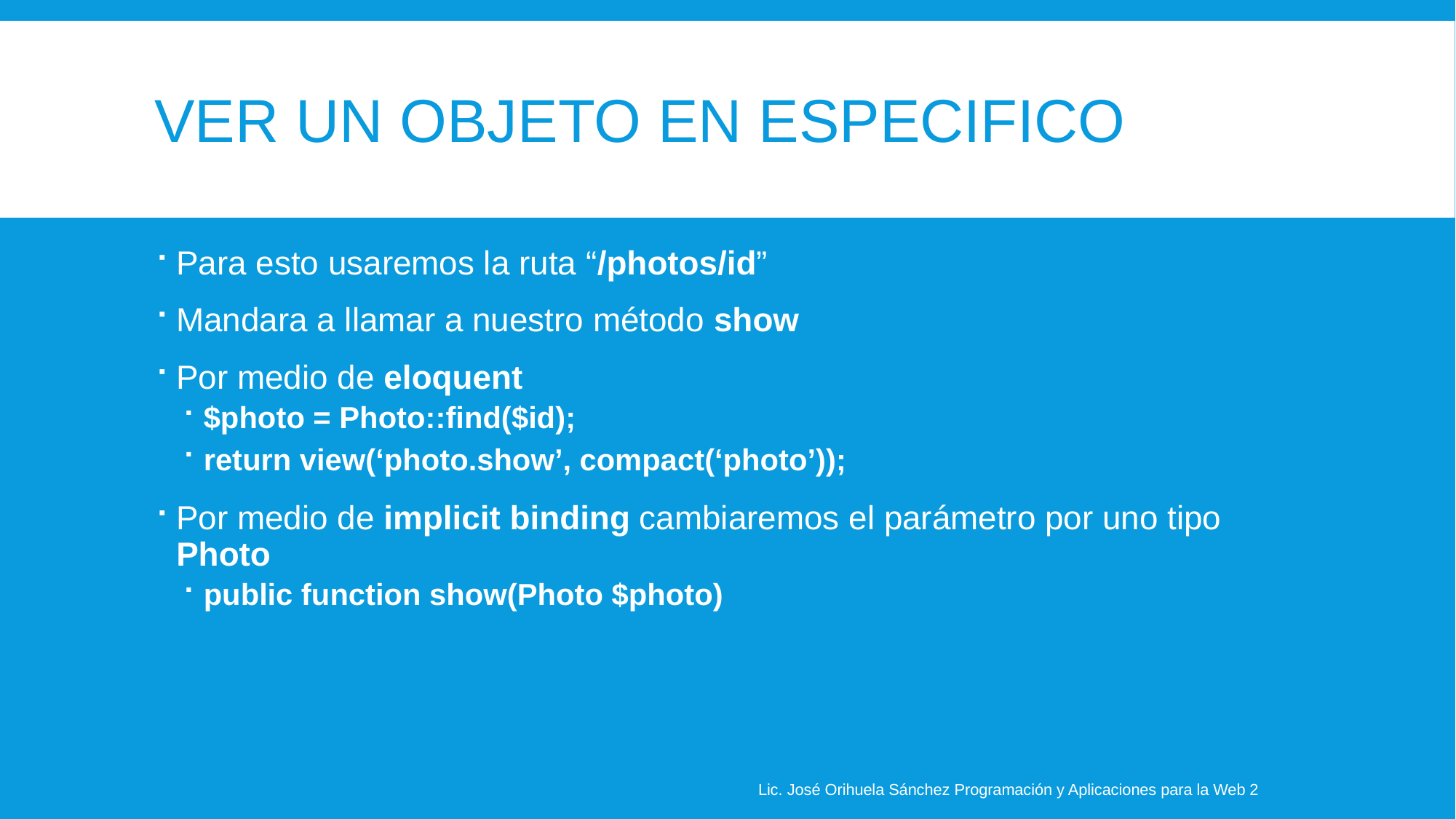

# Ver un objeto en especifico
Para esto usaremos la ruta “/photos/id”
Mandara a llamar a nuestro método show
Por medio de eloquent
$photo = Photo::find($id);
return view(‘photo.show’, compact(‘photo’));
Por medio de implicit binding cambiaremos el parámetro por uno tipo Photo
public function show(Photo $photo)

Lic. José Orihuela Sánchez Programación y Aplicaciones para la Web 2